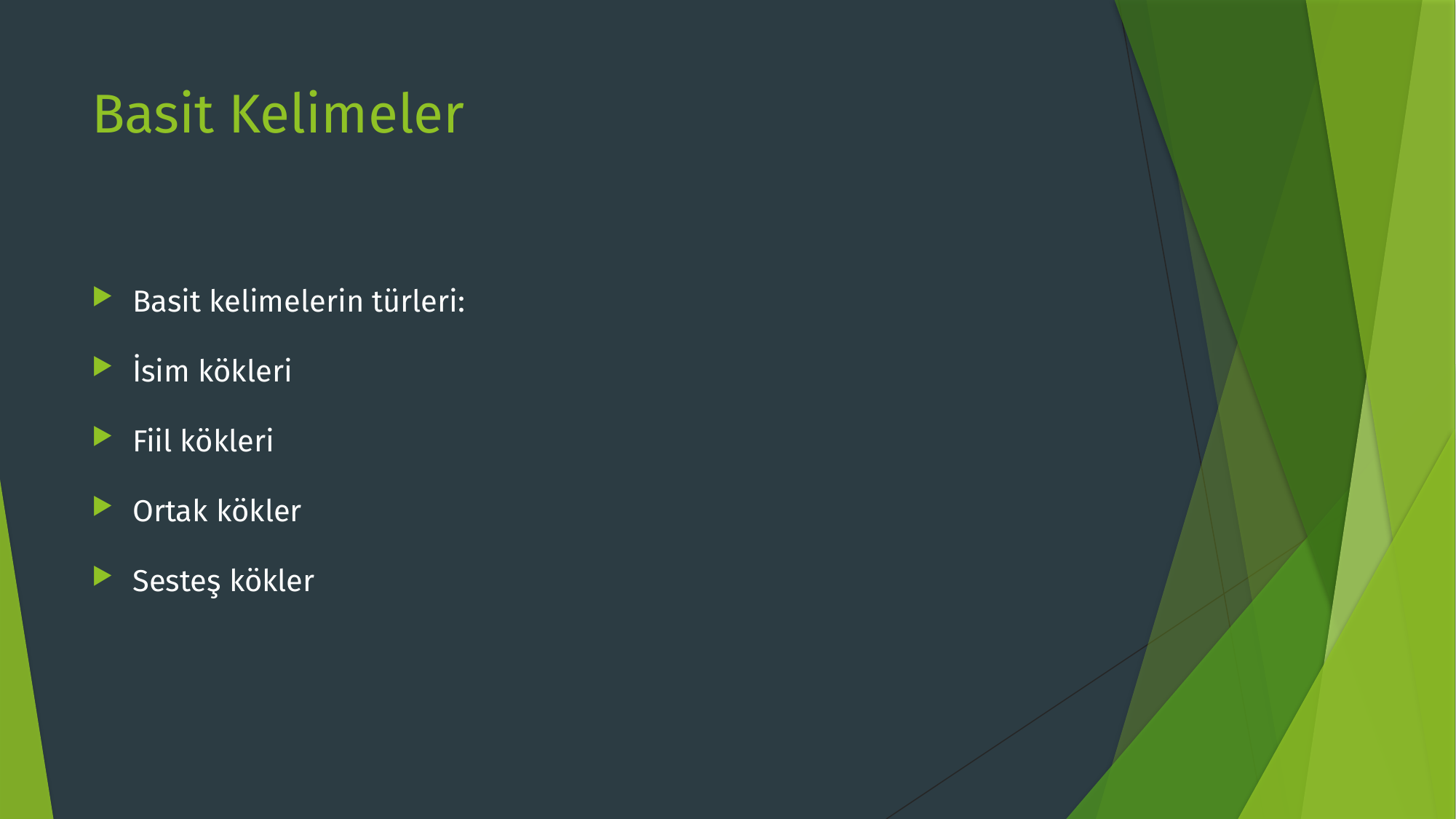

# Basit Kelimeler
Basit kelimelerin türleri:
İsim kökleri
Fiil kökleri
Ortak kökler
Sesteş kökler